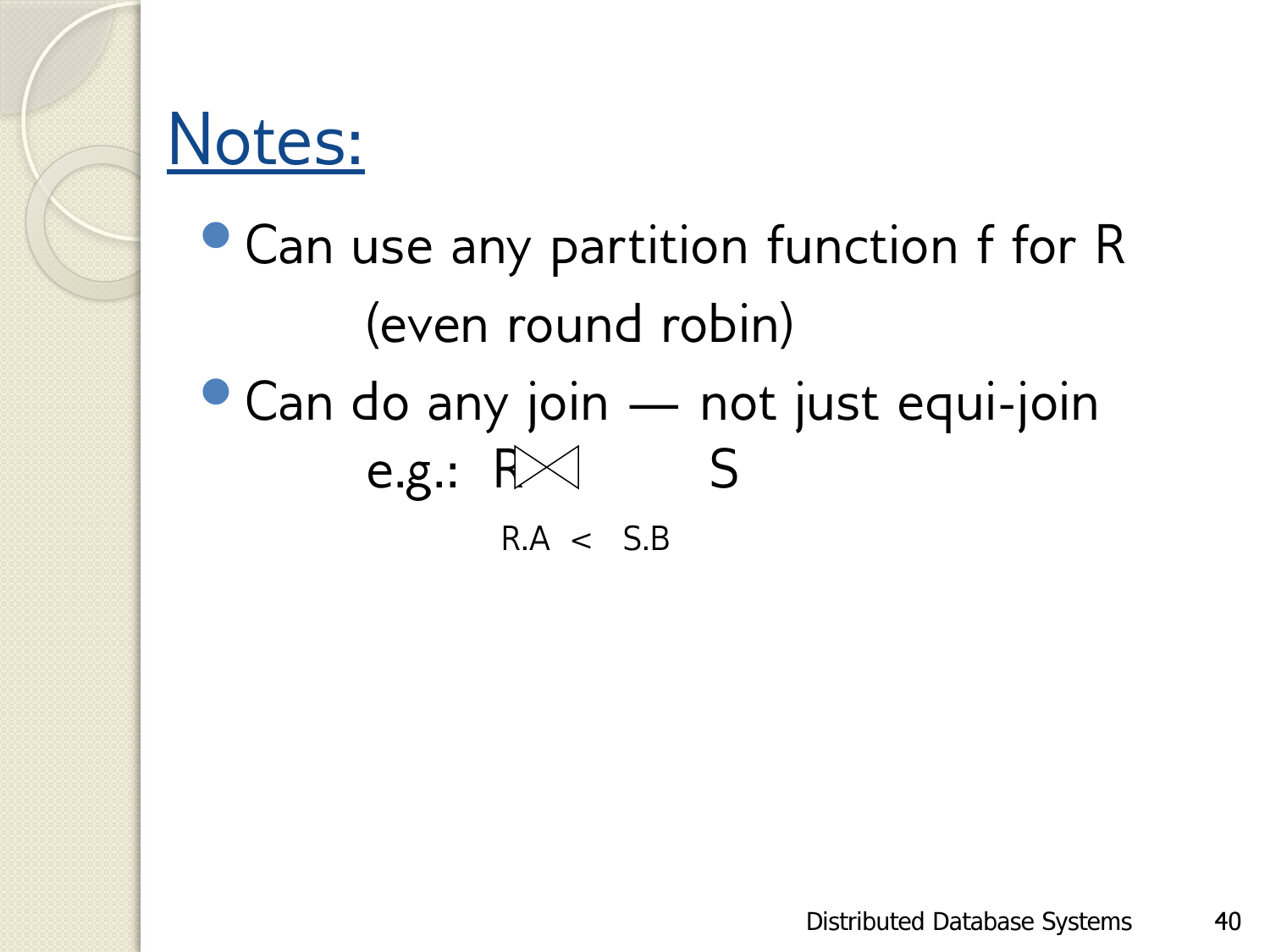

# Notes:
Can use any partition function f for R
		(even round robin)
Can do any join — not just equi-join		e.g.:  R           S
		     R.A  <   S.B

Distributed Database Systems
40